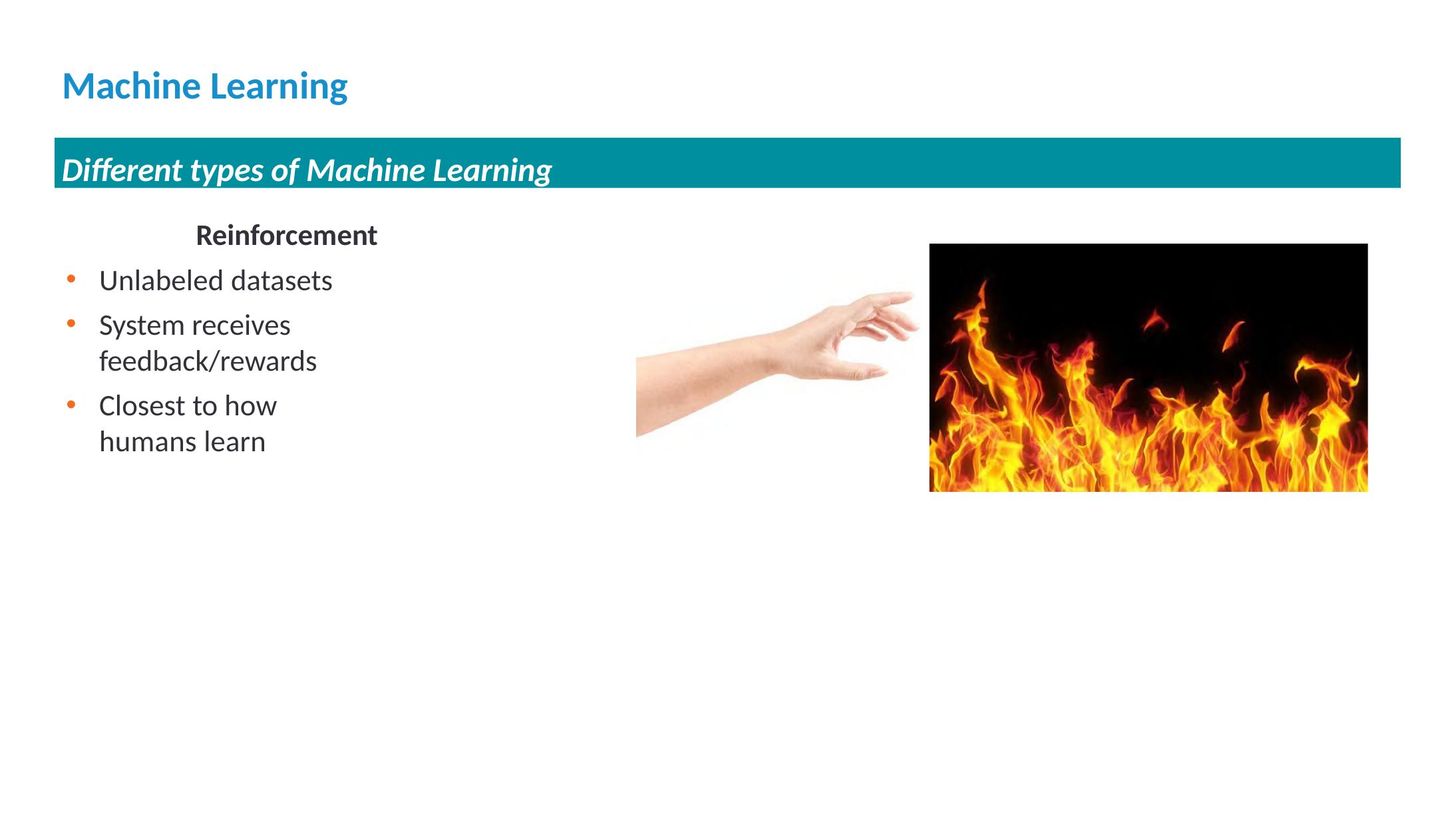

# Machine Learning
Different types of Machine Learning
Reinforcement
Unlabeled datasets
System receives  feedback/rewards
Closest to how humans learn